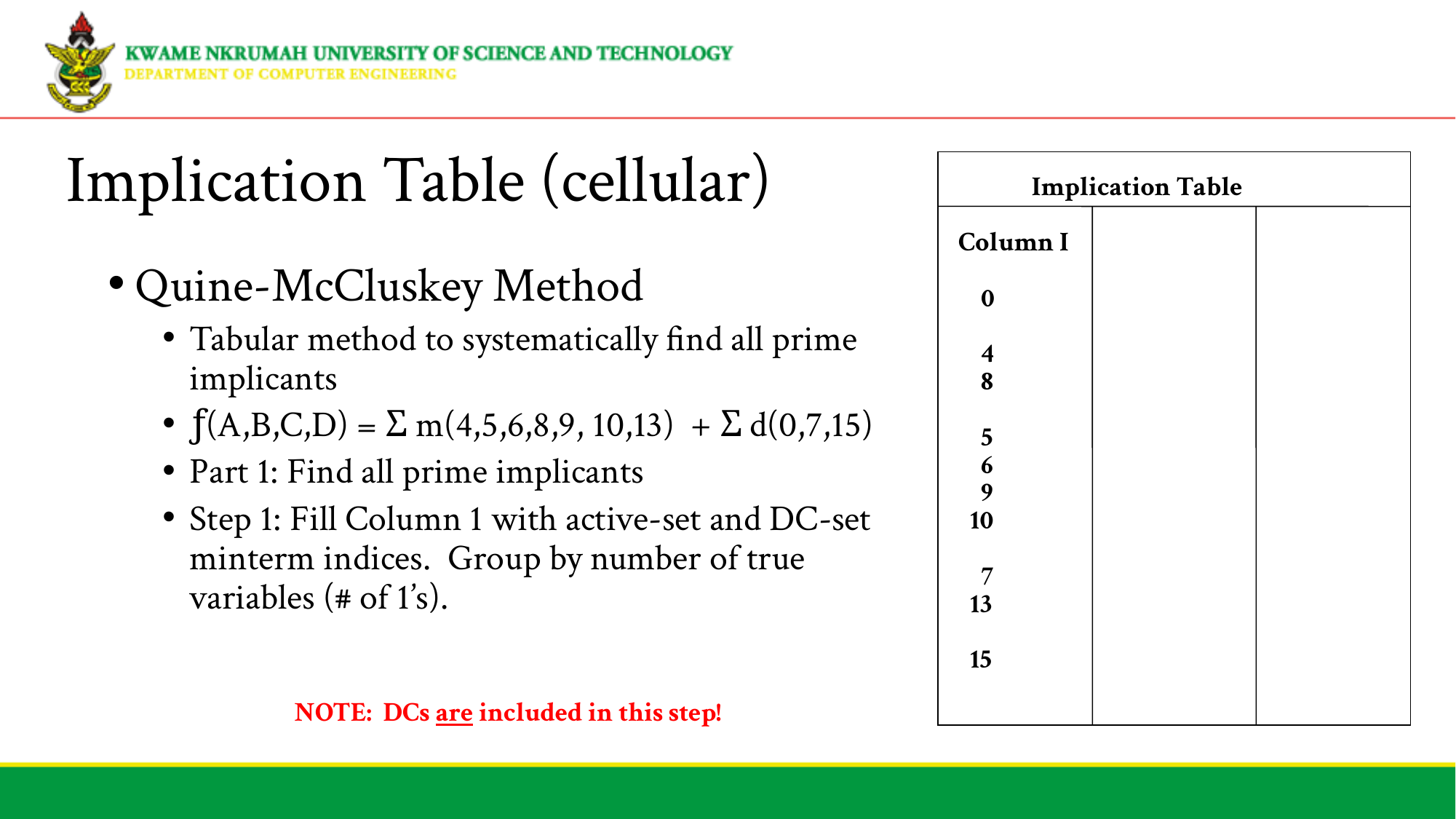

# Implication Table (cellular)

              Implication Table

 Column I

     0

     4
     8

     5
     6
     9
   10

     7
   13

   15

Quine-McCluskey Method
Tabular method to systematically find all prime implicants
ƒ(A,B,C,D) = Σ m(4,5,6,8,9, 10,13)  + Σ d(0,7,15)
Part 1: Find all prime implicants
Step 1: Fill Column 1 with active-set and DC-set minterm indices.  Group by number of true variables (# of 1’s).

NOTE:  DCs are included in this step!